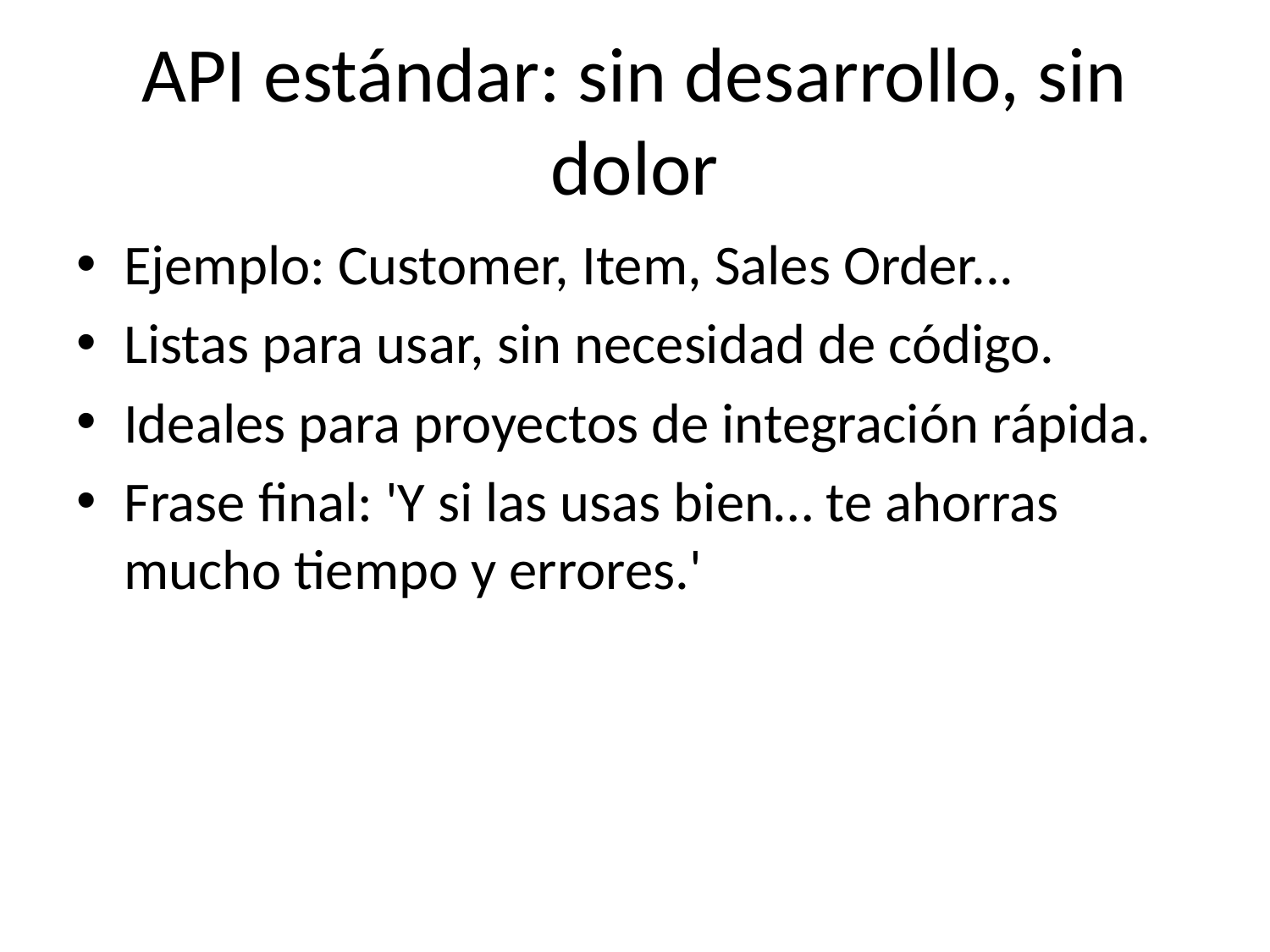

# API estándar: sin desarrollo, sin dolor
Ejemplo: Customer, Item, Sales Order...
Listas para usar, sin necesidad de código.
Ideales para proyectos de integración rápida.
Frase final: 'Y si las usas bien… te ahorras mucho tiempo y errores.'